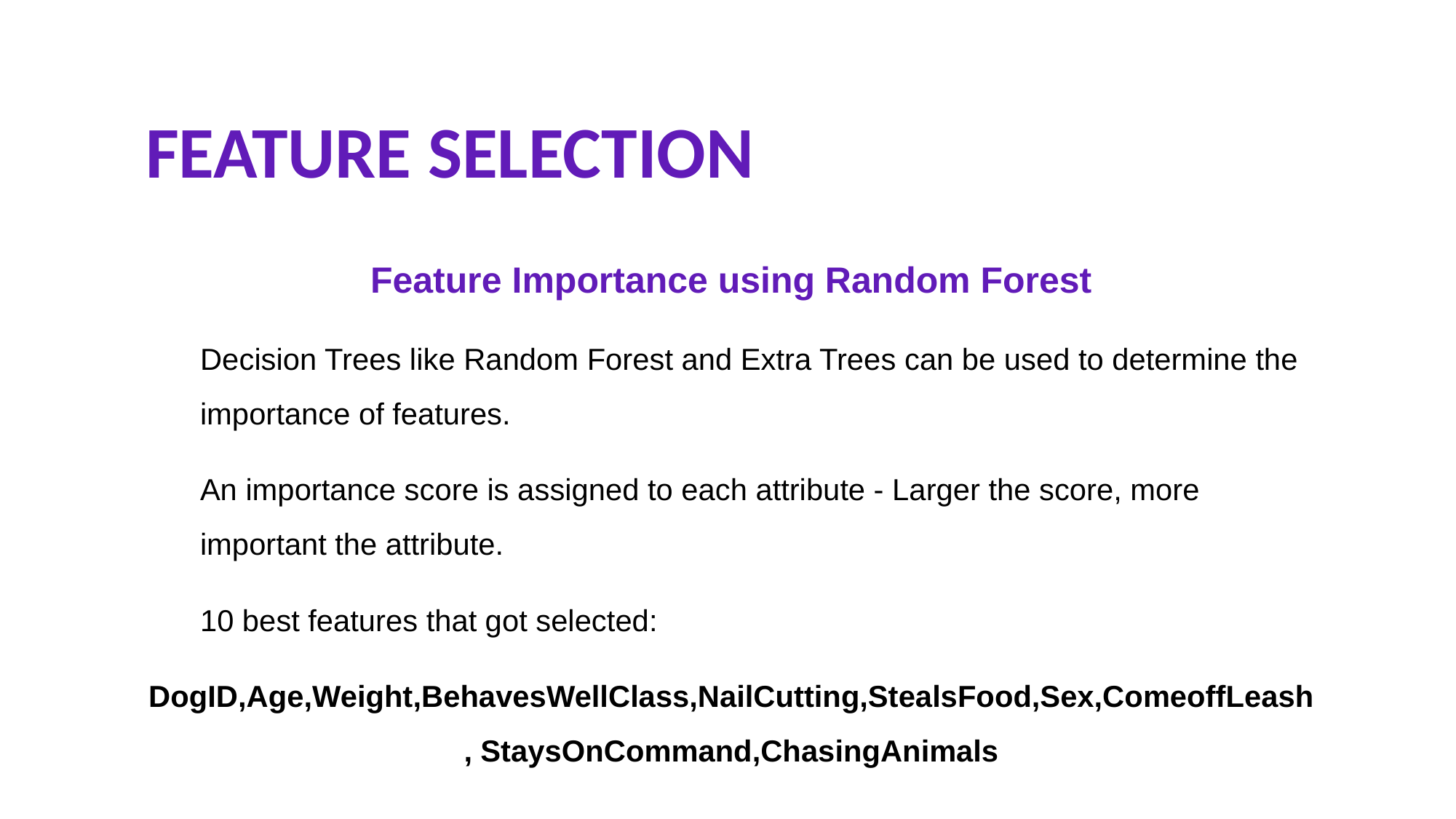

# FEATURE SELECTION
Feature Importance using Random Forest
Decision Trees like Random Forest and Extra Trees can be used to determine the importance of features.
An importance score is assigned to each attribute - Larger the score, more important the attribute.
10 best features that got selected:
DogID,Age,Weight,BehavesWellClass,NailCutting,StealsFood,Sex,ComeoffLeash, StaysOnCommand,ChasingAnimals